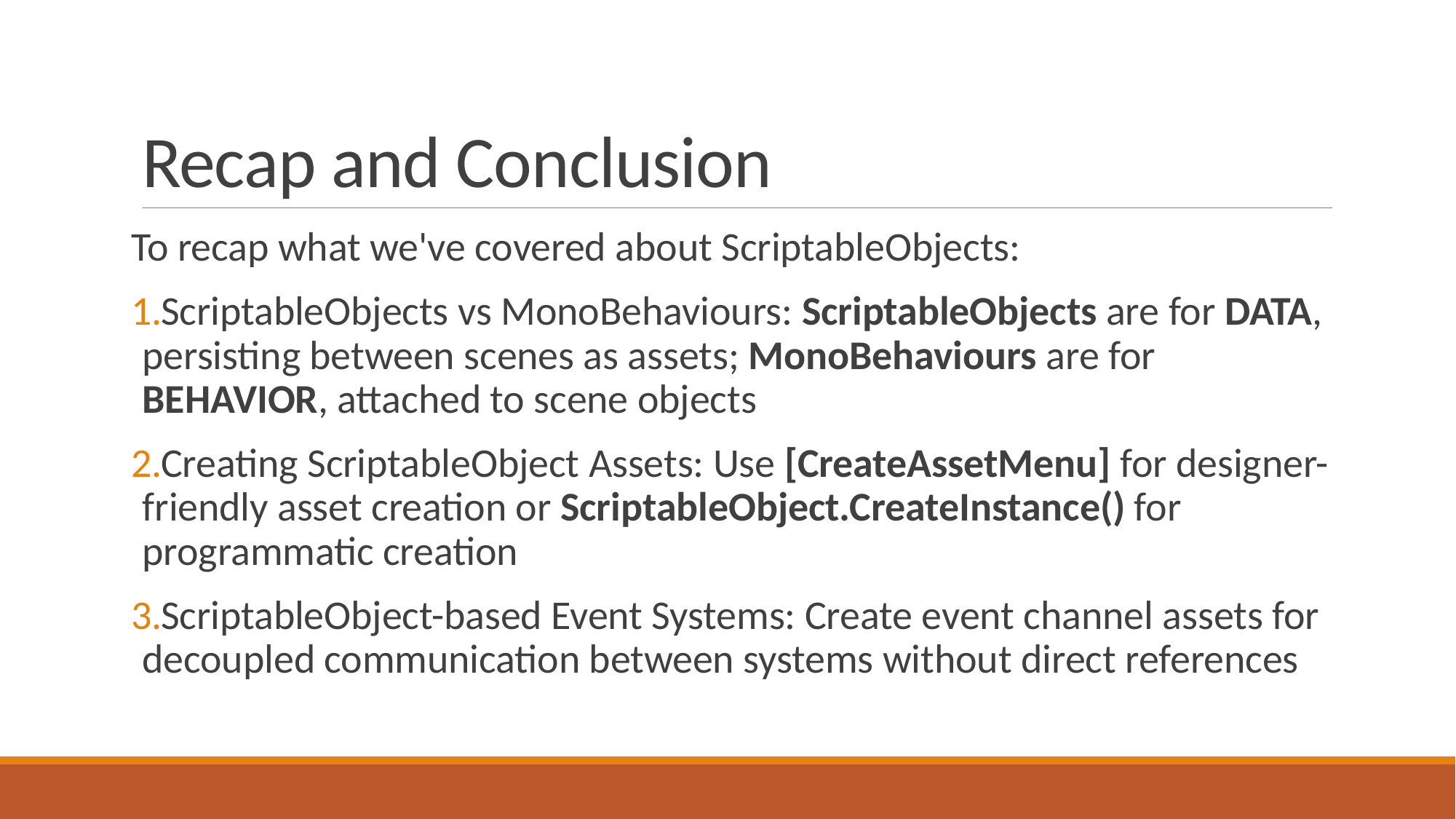

# Recap and Conclusion
To recap what we've covered about ScriptableObjects:
ScriptableObjects vs MonoBehaviours: ScriptableObjects are for DATA, persisting between scenes as assets; MonoBehaviours are for BEHAVIOR, attached to scene objects
Creating ScriptableObject Assets: Use [CreateAssetMenu] for designer-friendly asset creation or ScriptableObject.CreateInstance() for programmatic creation
ScriptableObject-based Event Systems: Create event channel assets for decoupled communication between systems without direct references